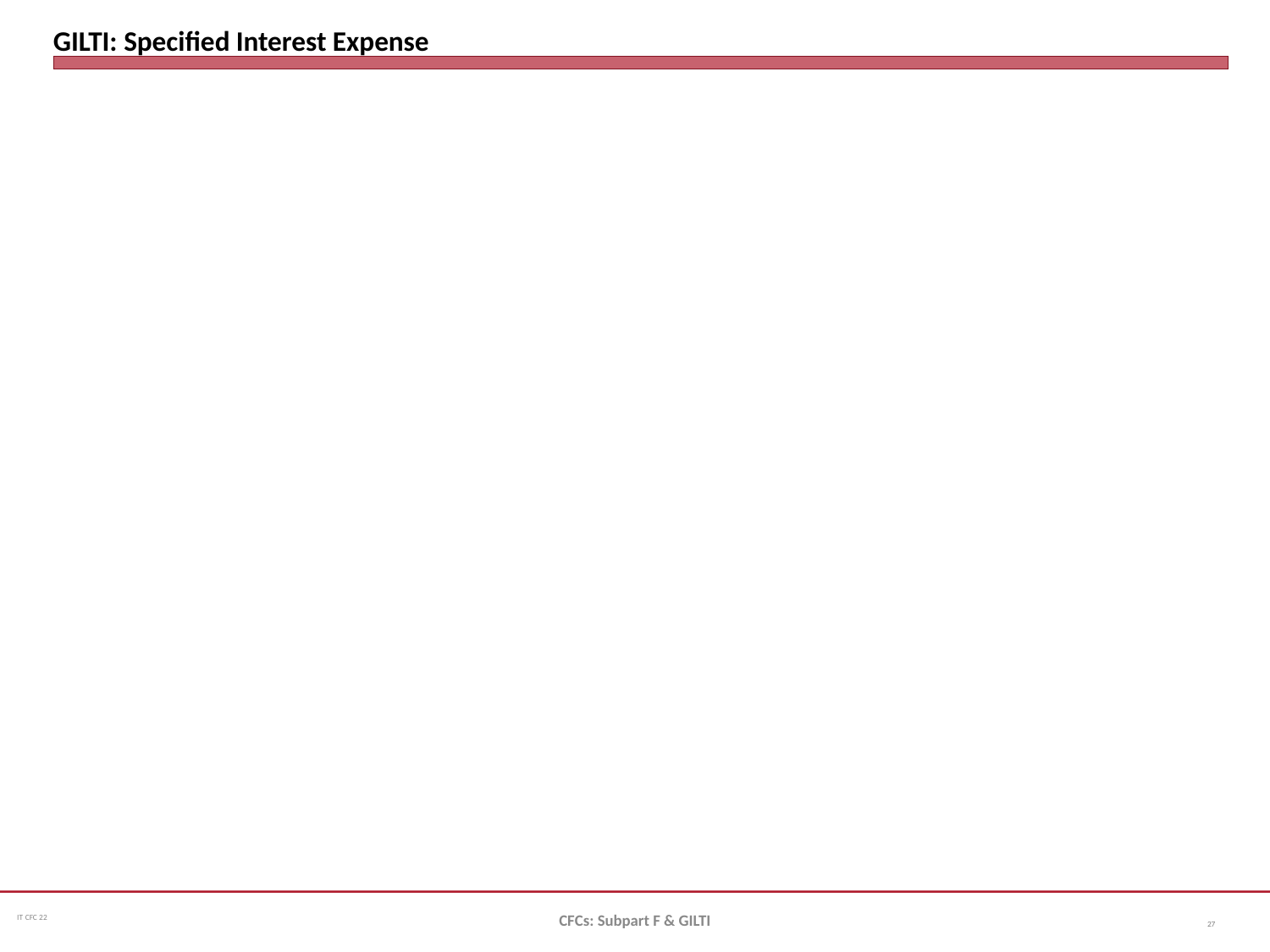

# GILTI: Specified Interest Expense

CFCs: Subpart F & GILTI
27